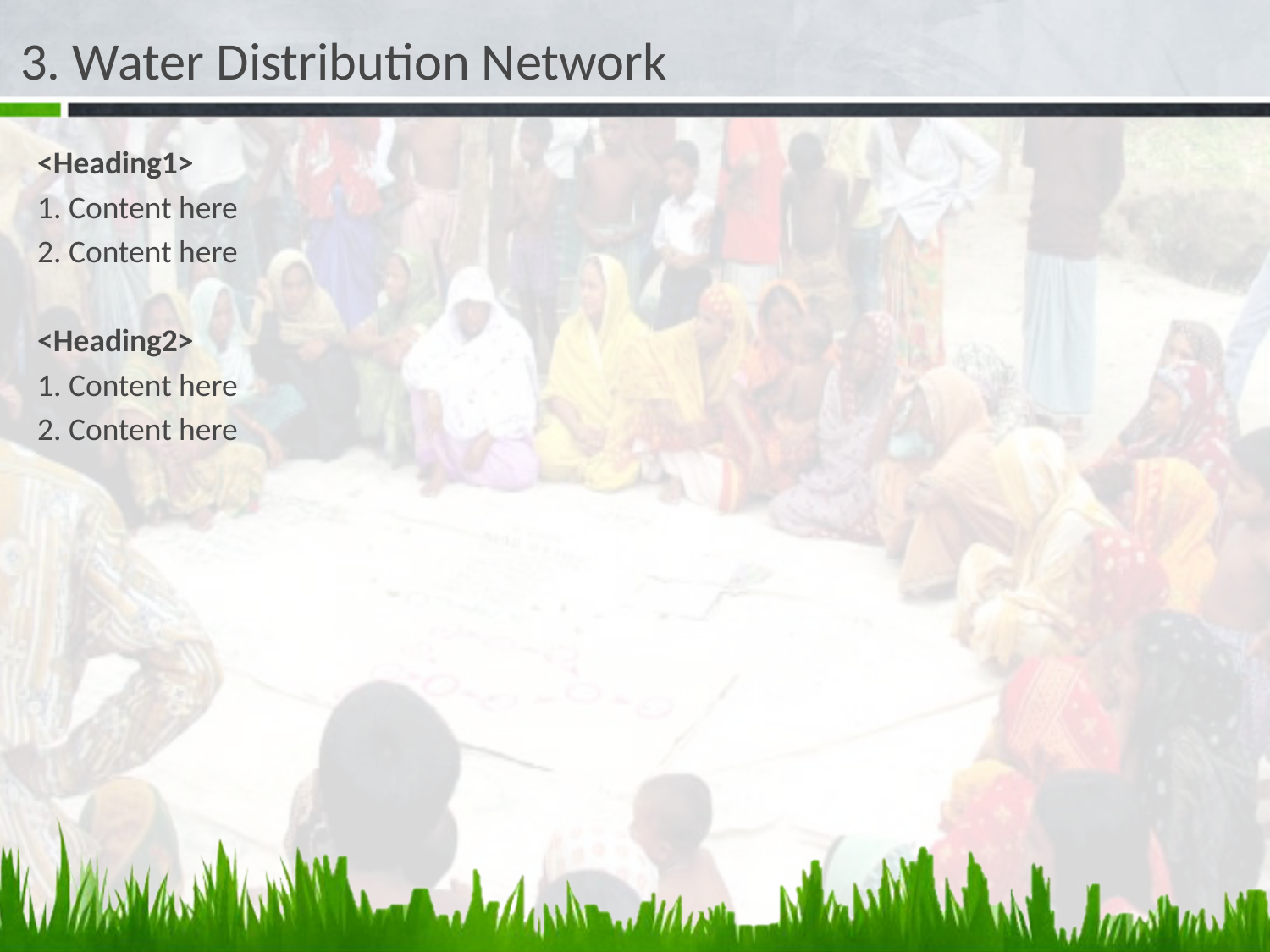

# 3. Water Distribution Network
<Heading1>
1. Content here
2. Content here

<Heading2>
1. Content here
2. Content here